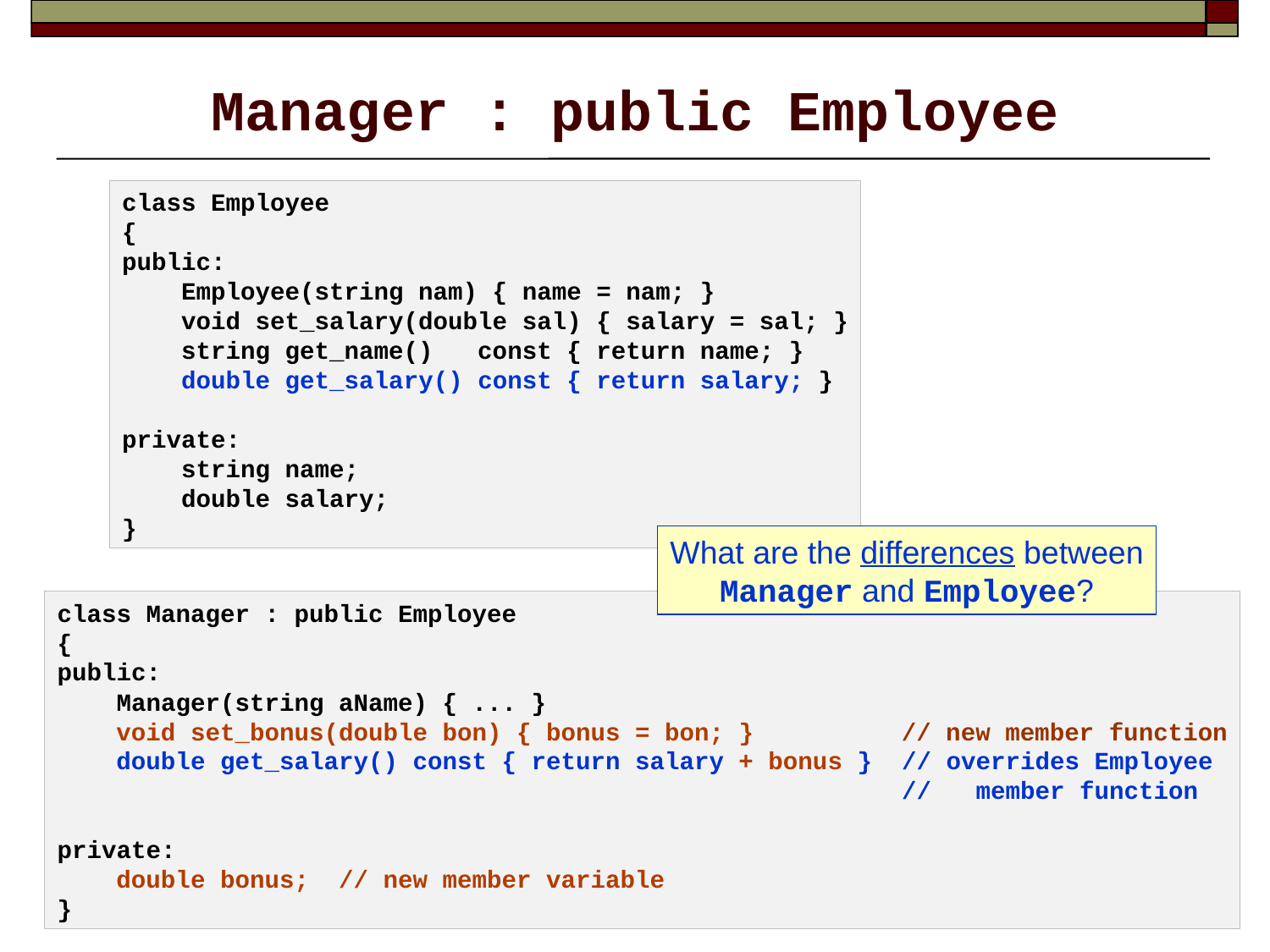

# Manager : public Employee
class Employee
{
public:
    Employee(string nam) { name = nam; }
    void set_salary(double sal) { salary = sal; }
    string get_name()   const { return name; }
    double get_salary() const { return salary; }
private:
    string name;
    double salary;
}
What are the differences between
Manager and Employee?
class Manager : public Employee
{
public:
    Manager(string aName) { ... }
    void set_bonus(double bon) { bonus = bon; }          // new member function
    double get_salary() const { return salary + bonus }  // overrides Employee
                                                         //   member function
private:
    double bonus;  // new member variable
}
4